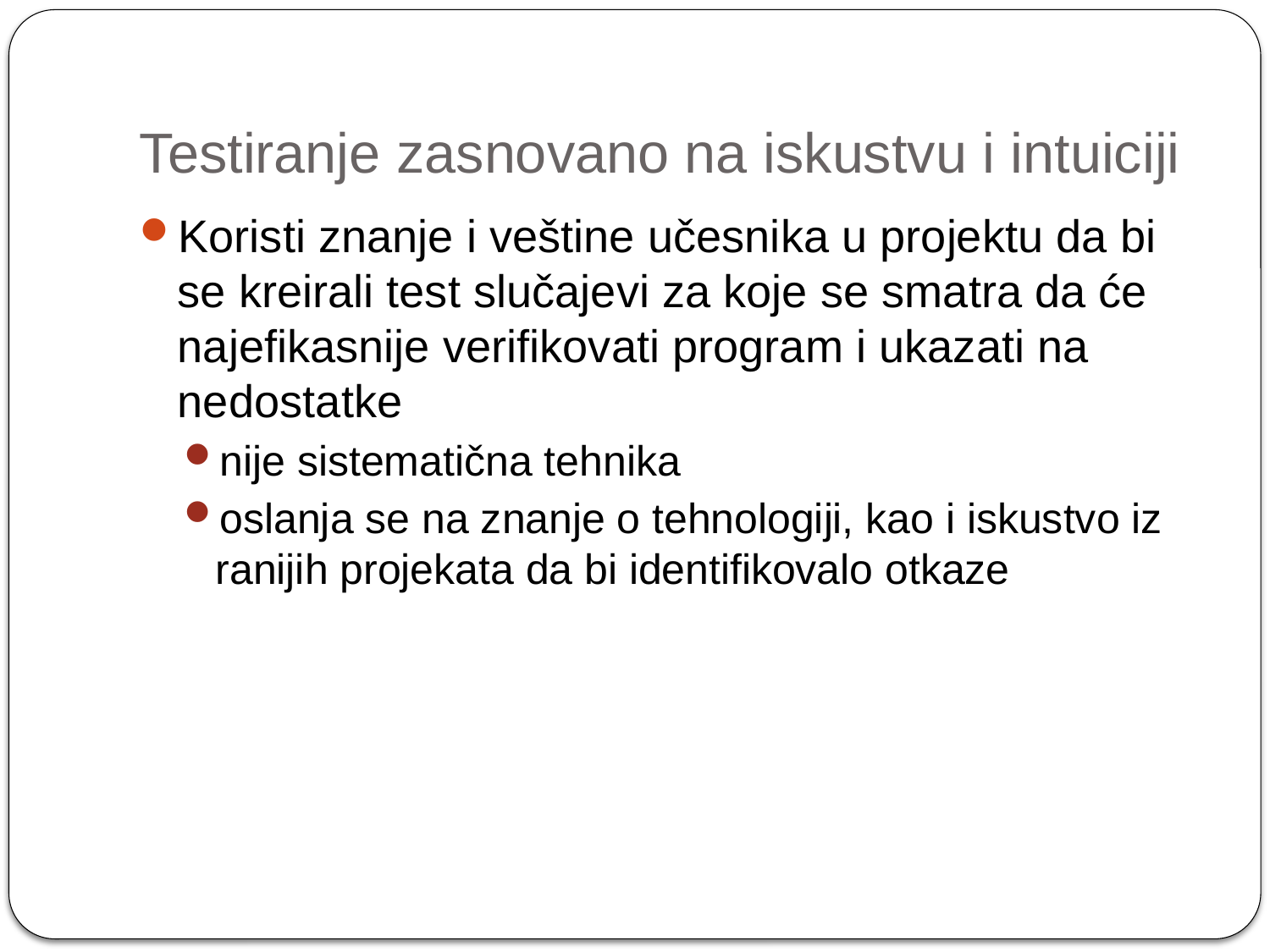

# Testiranje zasnovano na iskustvu i intuiciji
Koristi znanje i veštine učesnika u projektu da bi se kreirali test slučajevi za koje se smatra da će najefikasnije verifikovati program i ukazati na nedostatke
nije sistematična tehnika
oslanja se na znanje o tehnologiji, kao i iskustvo iz ranijih projekata da bi identifikovalo otkaze